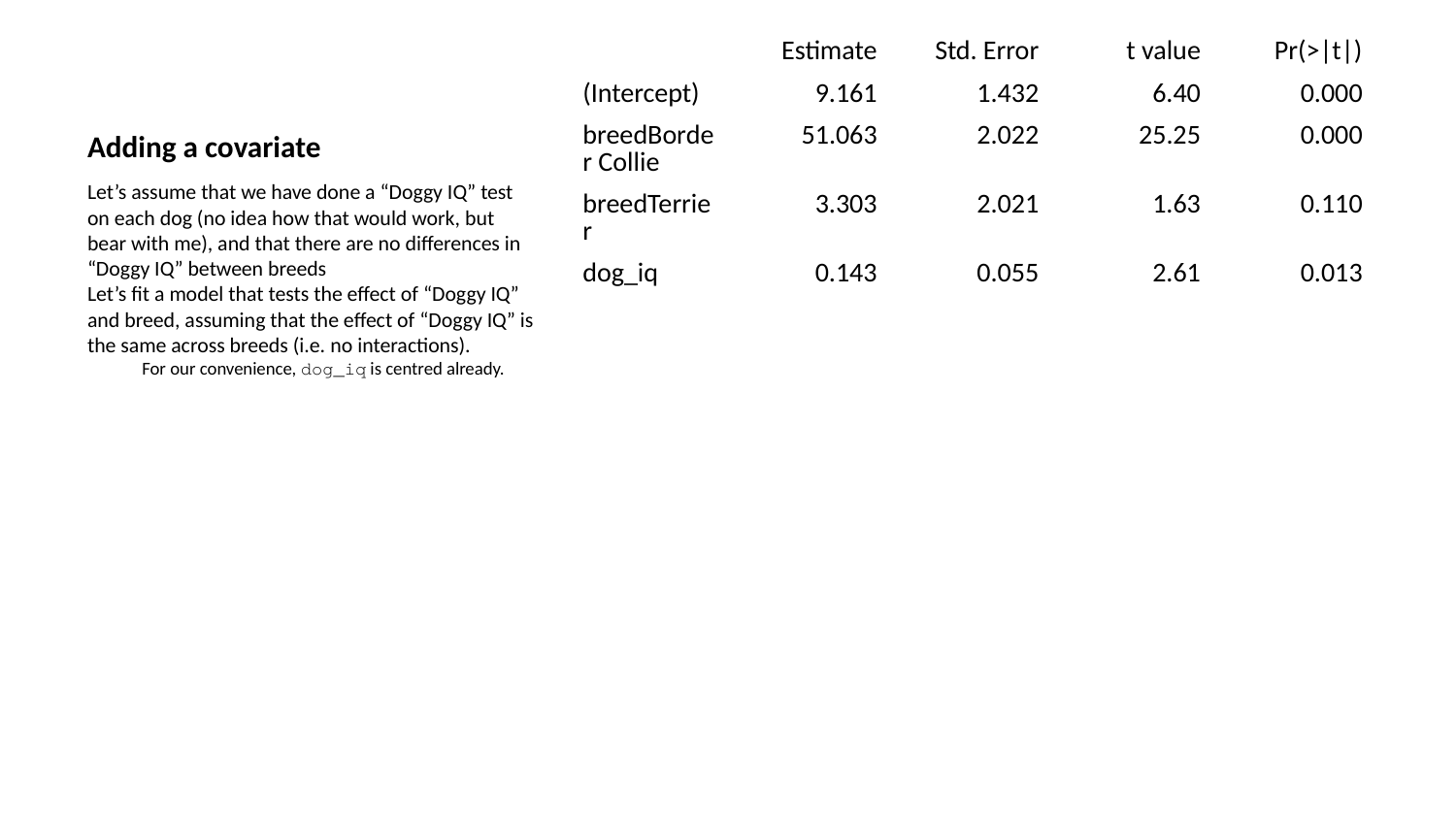

|  | Estimate | Std. Error | t value | Pr(>|t|) |
| --- | --- | --- | --- | --- |
| (Intercept) | 9.161 | 1.432 | 6.40 | 0.000 |
| breedBorder Collie | 51.063 | 2.022 | 25.25 | 0.000 |
| breedTerrier | 3.303 | 2.021 | 1.63 | 0.110 |
| dog\_iq | 0.143 | 0.055 | 2.61 | 0.013 |
# Adding a covariate
Let’s assume that we have done a “Doggy IQ” test on each dog (no idea how that would work, but bear with me), and that there are no differences in “Doggy IQ” between breeds
Let’s fit a model that tests the effect of “Doggy IQ” and breed, assuming that the effect of “Doggy IQ” is the same across breeds (i.e. no interactions).
For our convenience, dog_iq is centred already.